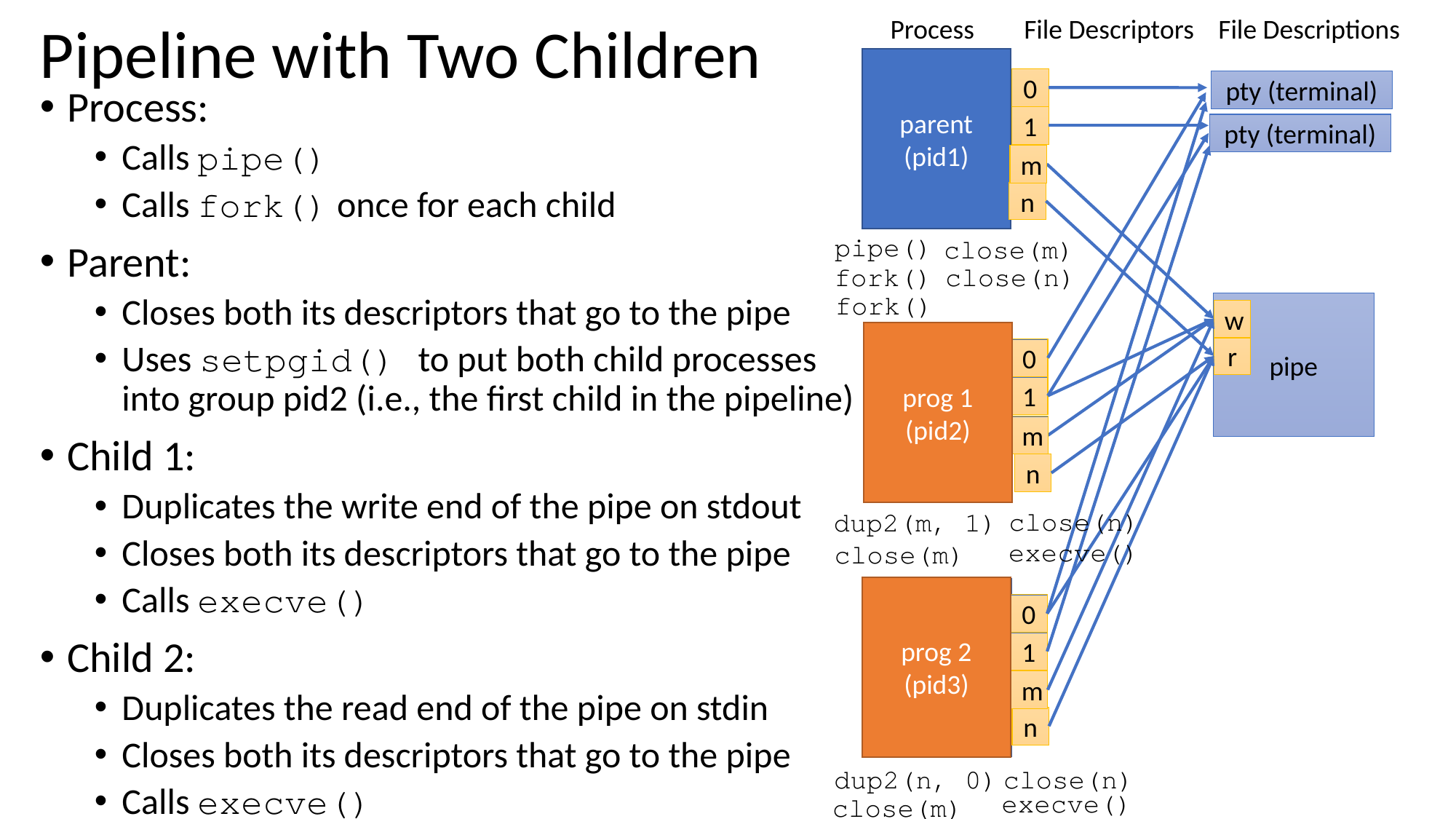

# Pipeline with Two Children
Process
File Descriptors
File Descriptions
parent
(pid1)
0
pty (terminal)
Process:
Calls pipe()
Calls fork() once for each child
Parent:
Closes both its descriptors that go to the pipe
Uses setpgid() to put both child processes into group pid2 (i.e., the first child in the pipeline)
Child 1:
Duplicates the write end of the pipe on stdout
Closes both its descriptors that go to the pipe
Calls execve()
Child 2:
Duplicates the read end of the pipe on stdin
Closes both its descriptors that go to the pipe
Calls execve()
1
pty (terminal)
m
n
pipe()
close(m)
fork()
close(n)
fork()
pipe
w
prog 1
(pid2)
child 1
(pid2)
r
0
1
m
n
close(n)
dup2(m, 1)
execve()
close(m)
prog 2
(pid3)
child 2
(pid3)
0
1
m
n
dup2(n, 0)
close(n)
execve()
close(m)